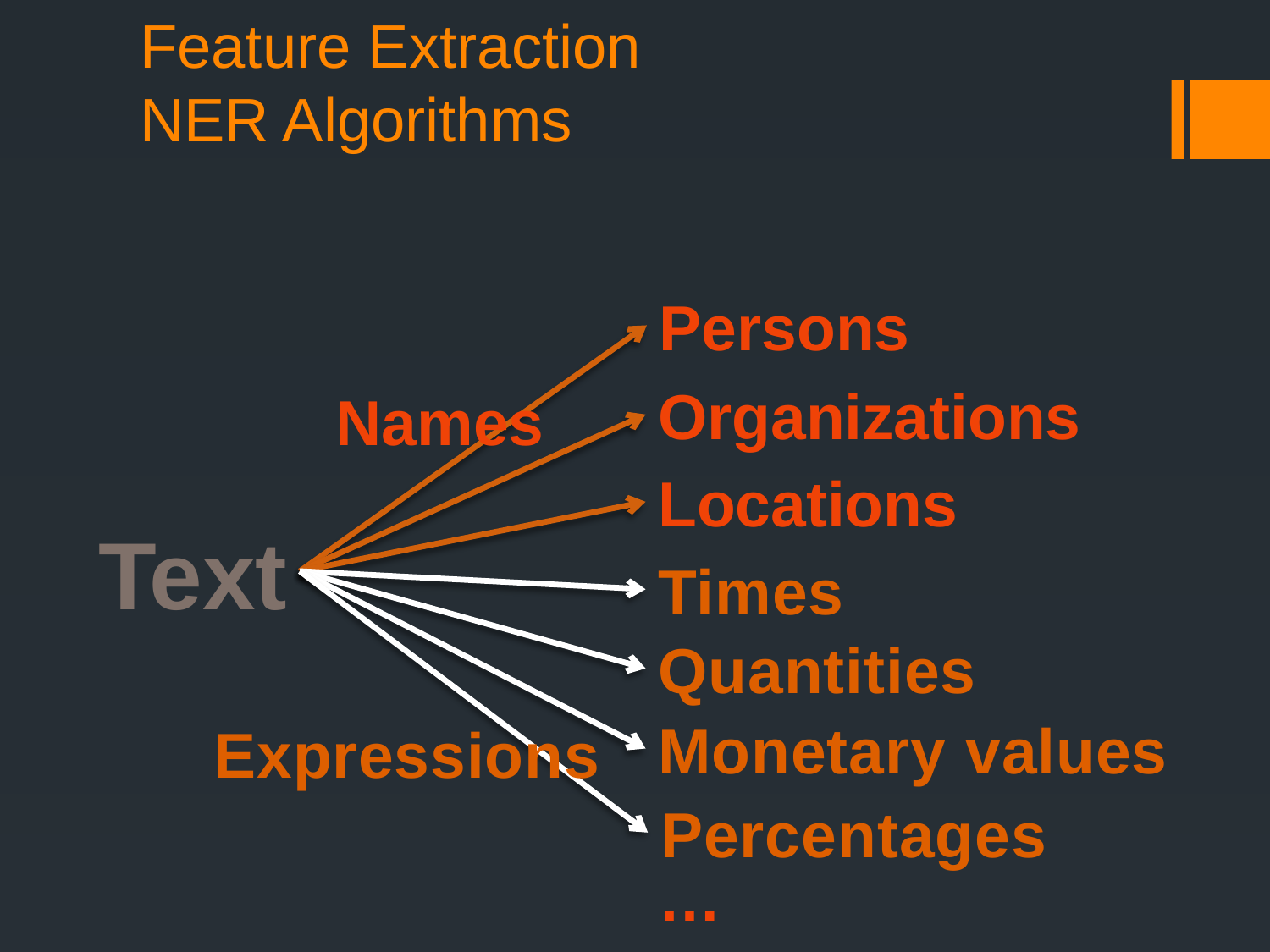

# Feature Extraction NER Algorithms
Persons
Organizations
Names
Locations
Text
Times
Quantities
Monetary values
Expressions
Percentages
…